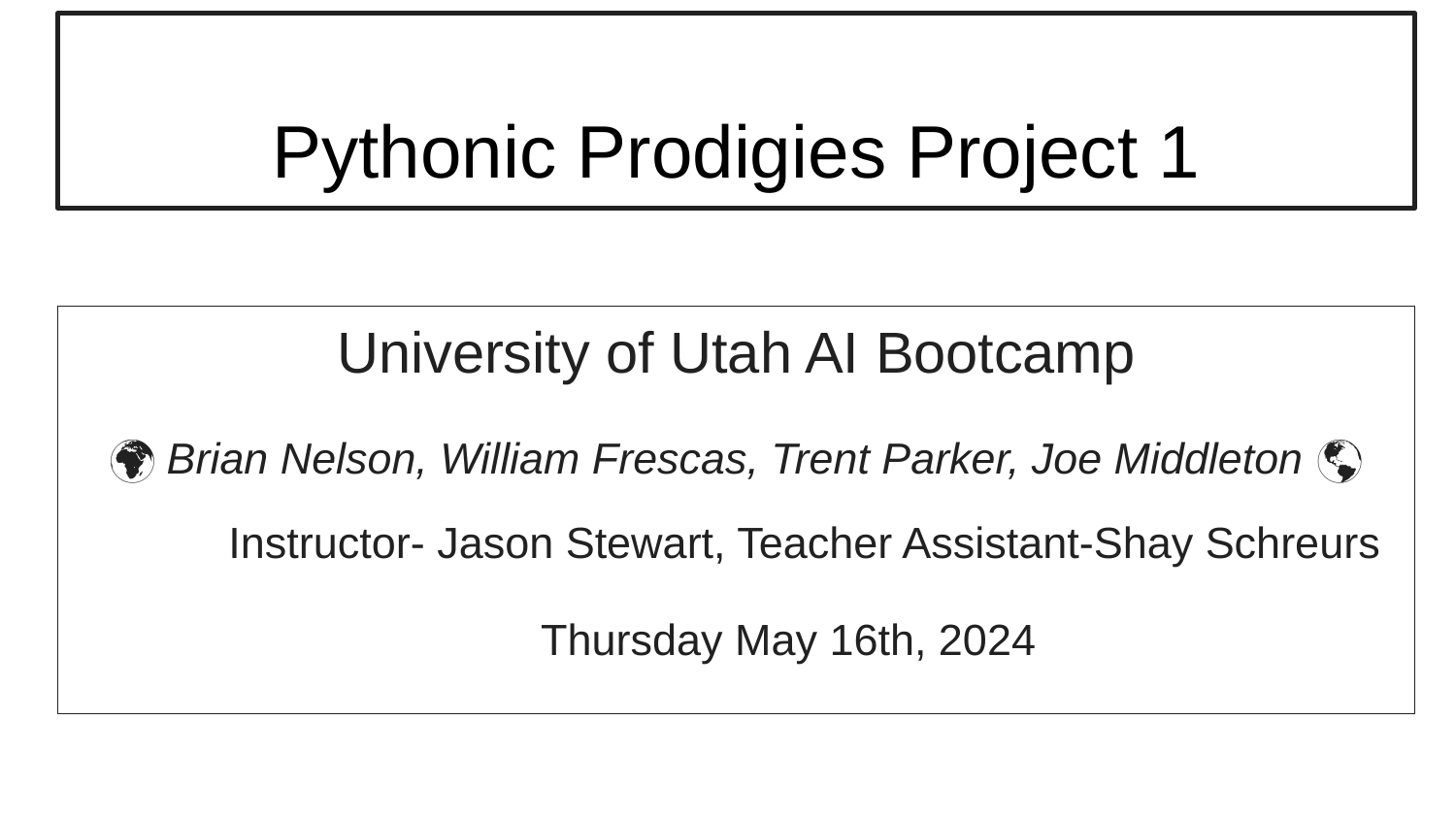

# Pythonic Prodigies Project 1
University of Utah AI Bootcamp

🌍 Brian Nelson, William Frescas, Trent Parker, Joe Middleton 🌎

Instructor- Jason Stewart, Teacher Assistant-Shay Schreurs

Thursday May 16th, 2024